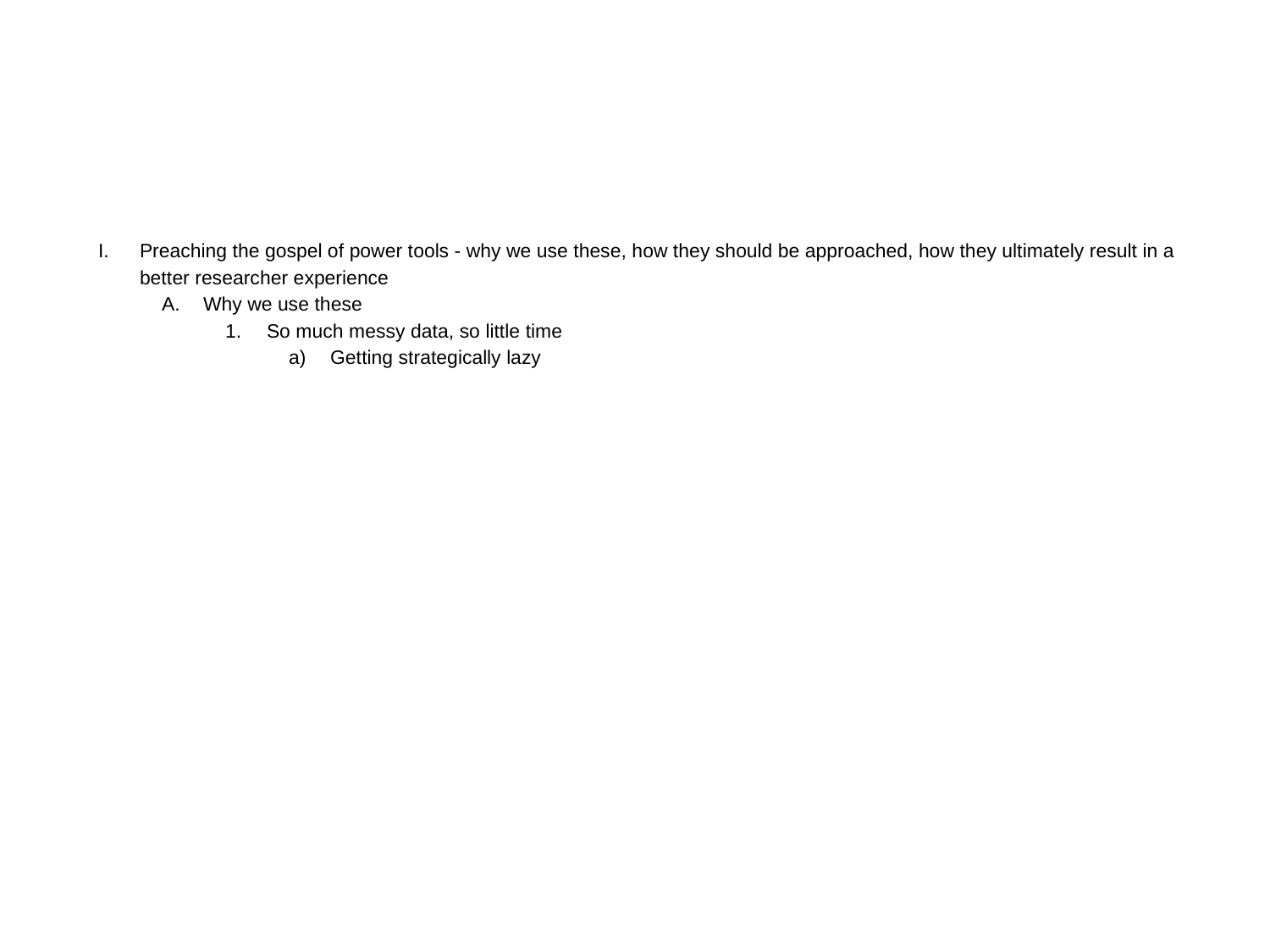

#
Preaching the gospel of power tools - why we use these, how they should be approached, how they ultimately result in a better researcher experience
Why we use these
So much messy data, so little time
Getting strategically lazy